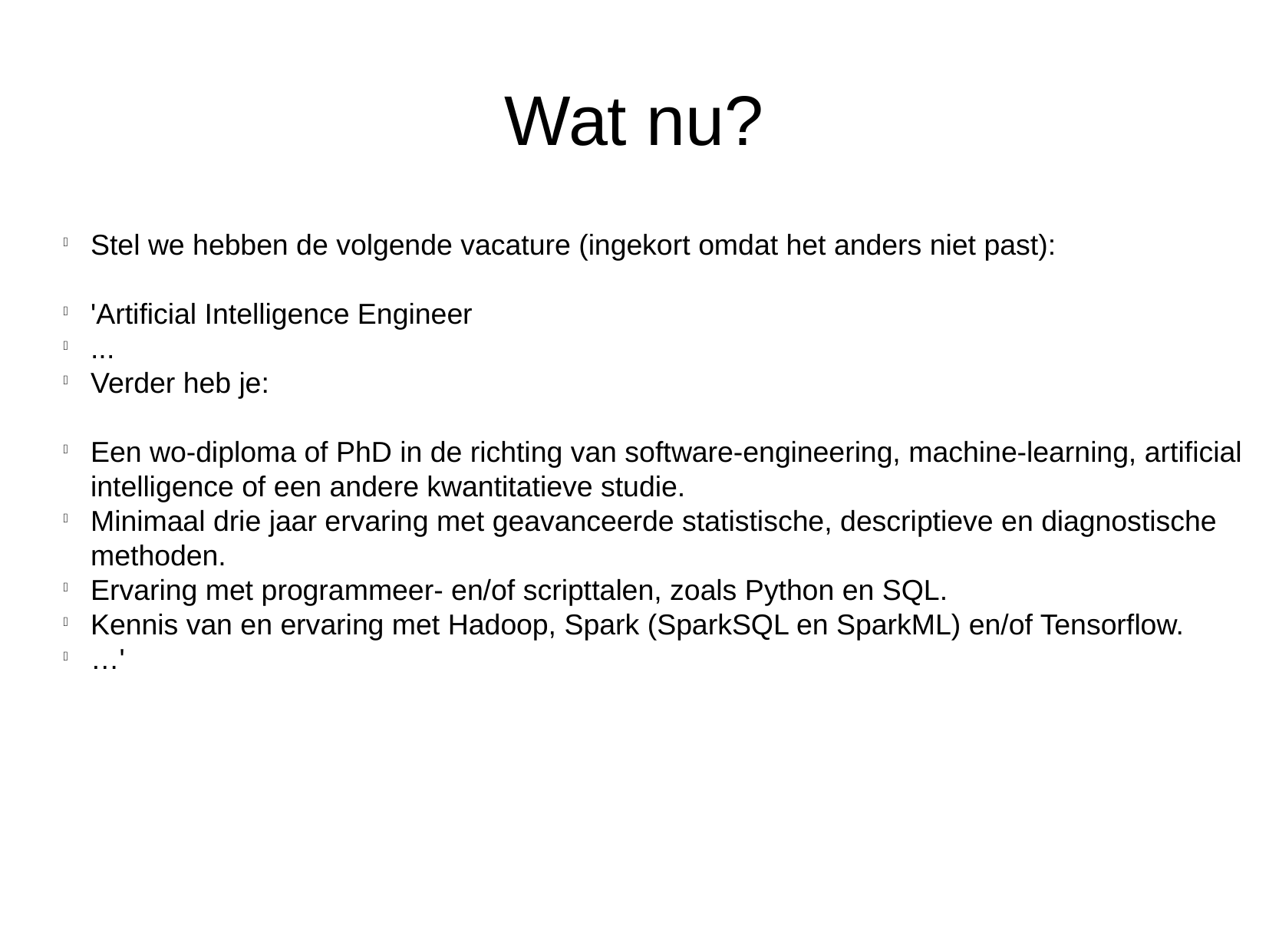

Wat nu?
Stel we hebben de volgende vacature (ingekort omdat het anders niet past):

'Artificial Intelligence Engineer
...
Verder heb je:

Een wo-diploma of PhD in de richting van software-engineering, machine-learning, artificial intelligence of een andere kwantitatieve studie.
Minimaal drie jaar ervaring met geavanceerde statistische, descriptieve en diagnostische methoden.
Ervaring met programmeer- en/of scripttalen, zoals Python en SQL.
Kennis van en ervaring met Hadoop, Spark (SparkSQL en SparkML) en/of Tensorflow.
…'